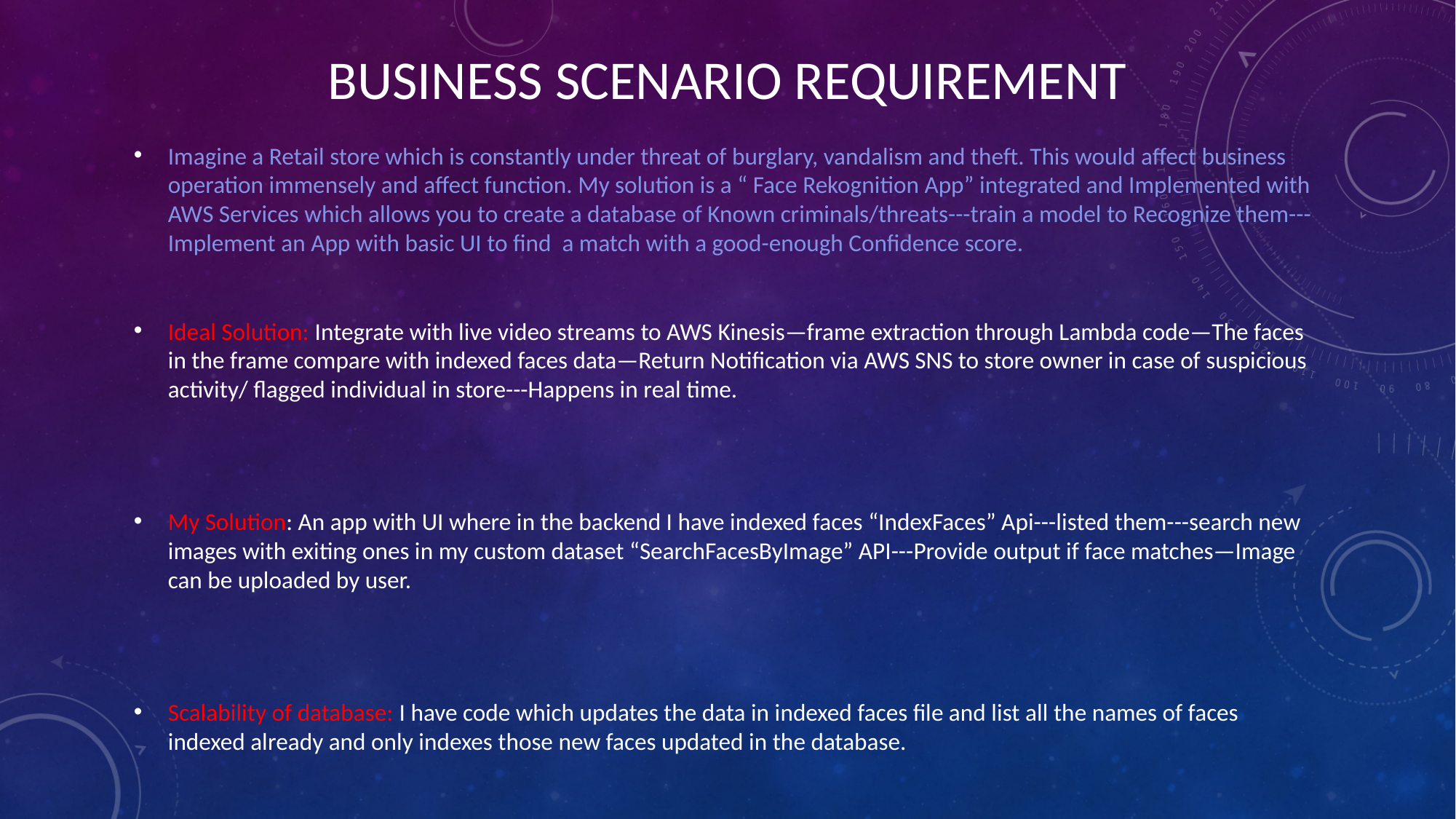

# Business scenario requirement
Imagine a Retail store which is constantly under threat of burglary, vandalism and theft. This would affect business operation immensely and affect function. My solution is a “ Face Rekognition App” integrated and Implemented with AWS Services which allows you to create a database of Known criminals/threats---train a model to Recognize them---Implement an App with basic UI to find  a match with a good-enough Confidence score.

Ideal Solution: Integrate with live video streams to AWS Kinesis—frame extraction through Lambda code—The faces in the frame compare with indexed faces data—Return Notification via AWS SNS to store owner in case of suspicious activity/ flagged individual in store---Happens in real time.

My Solution: An app with UI where in the backend I have indexed faces “IndexFaces” Api---listed them---search new images with exiting ones in my custom dataset “SearchFacesByImage” API---Provide output if face matches—Image can be uploaded by user.

Scalability of database: I have code which updates the data in indexed faces file and list all the names of faces indexed already and only indexes those new faces updated in the database.